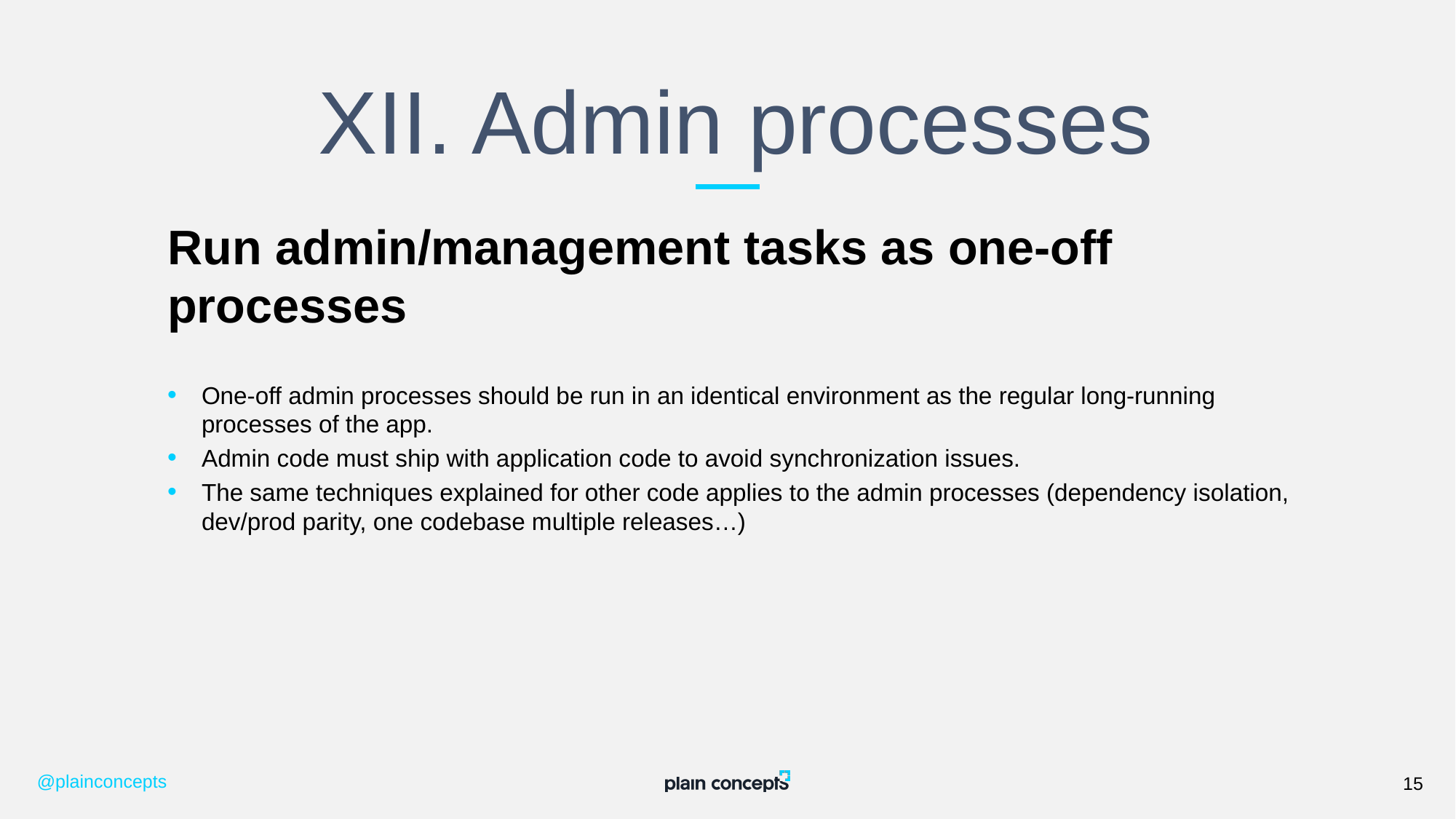

# XII. Admin processes
Run admin/management tasks as one-off processes

One-off admin processes should be run in an identical environment as the regular long-running processes of the app.
Admin code must ship with application code to avoid synchronization issues.
The same techniques explained for other code applies to the admin processes (dependency isolation, dev/prod parity, one codebase multiple releases…)
@plainconcepts
15